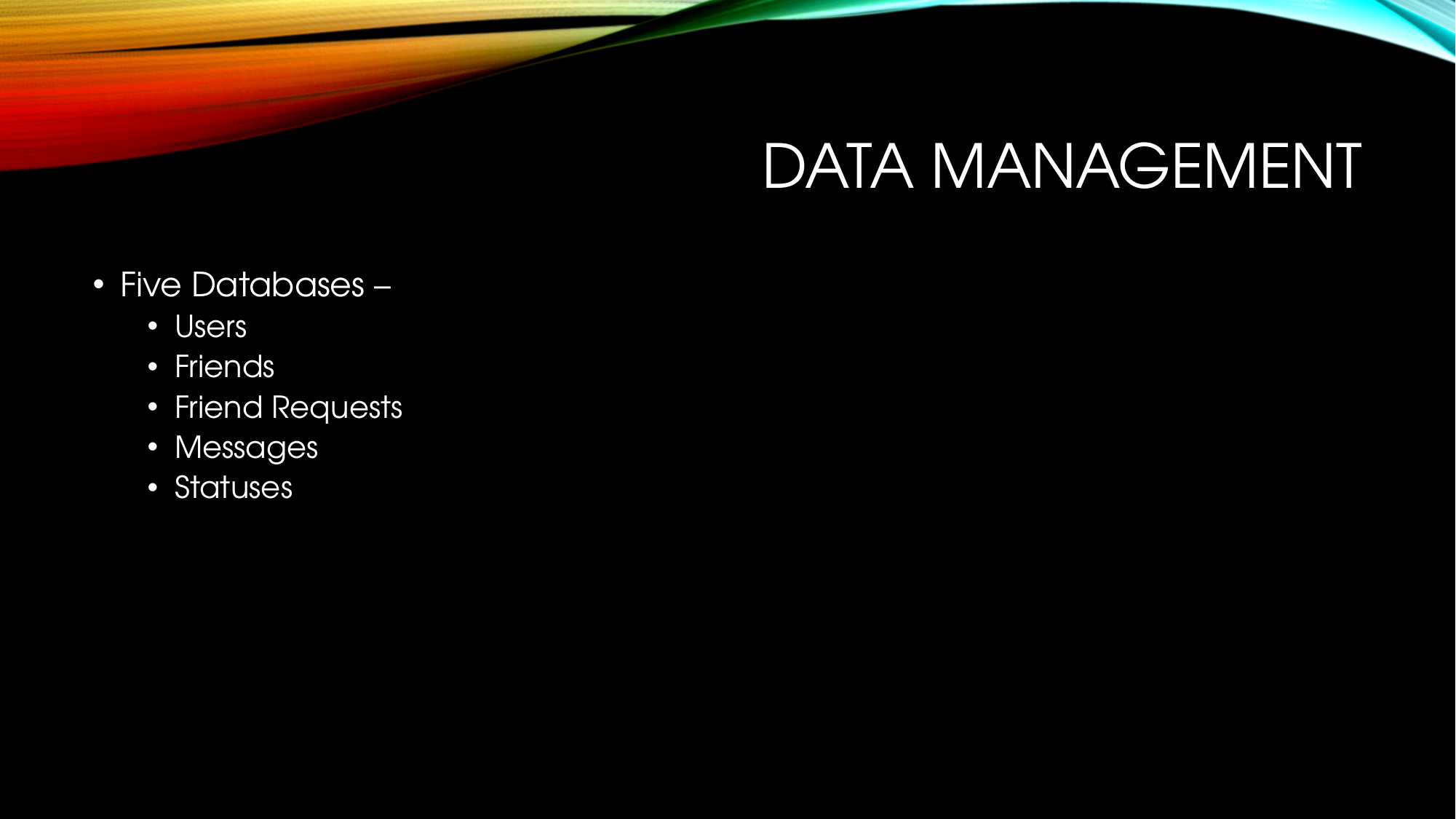

# Data management
Five Databases –
Users
Friends
Friend Requests
Messages
Statuses